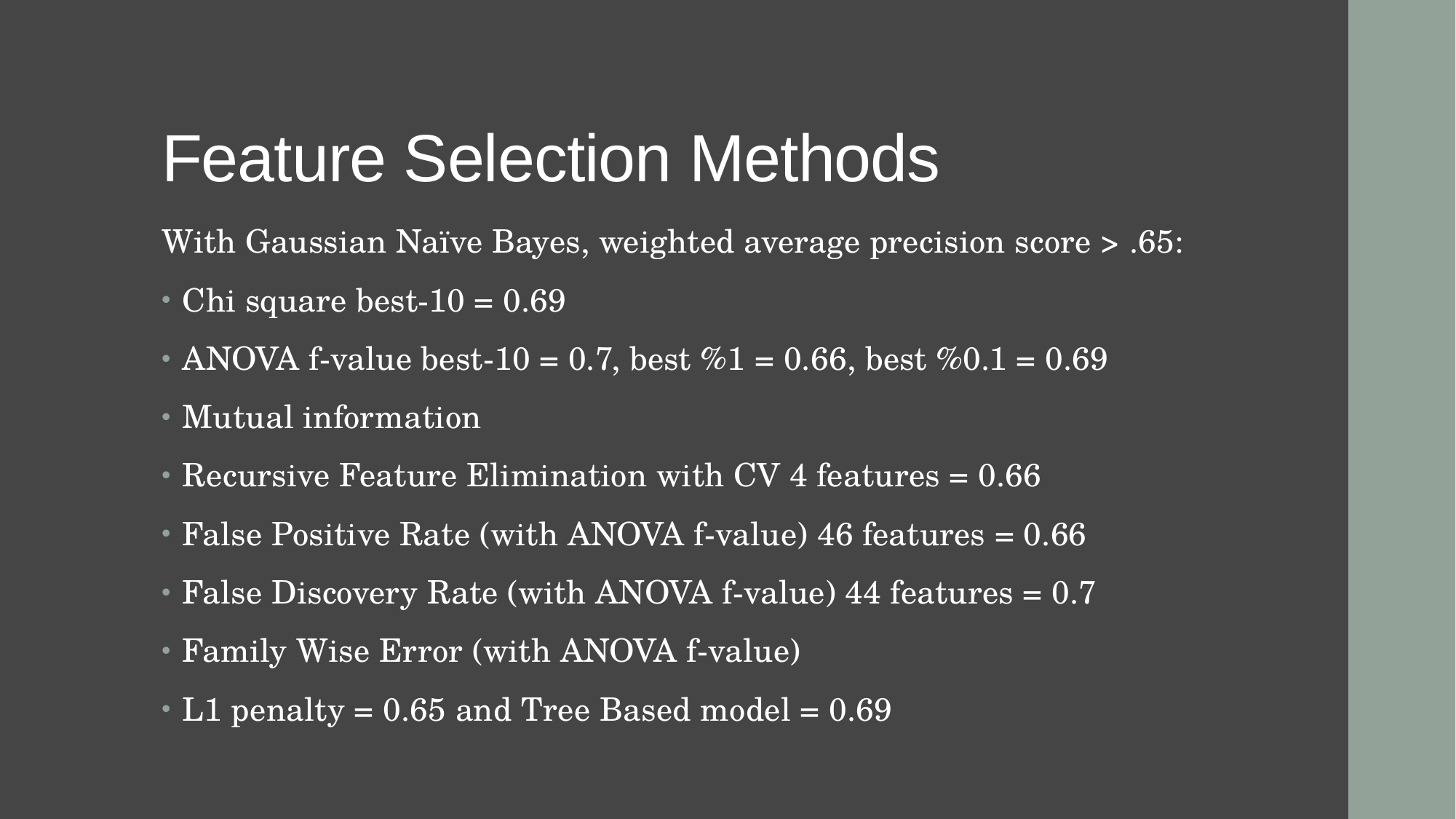

# Feature Selection Methods
With Gaussian Naïve Bayes, weighted average precision score > .65:
Chi square best-10 = 0.69
ANOVA f-value best-10 = 0.7, best %1 = 0.66, best %0.1 = 0.69
Mutual information
Recursive Feature Elimination with CV 4 features = 0.66
False Positive Rate (with ANOVA f-value) 46 features = 0.66
False Discovery Rate (with ANOVA f-value) 44 features = 0.7
Family Wise Error (with ANOVA f-value)
L1 penalty = 0.65 and Tree Based model = 0.69